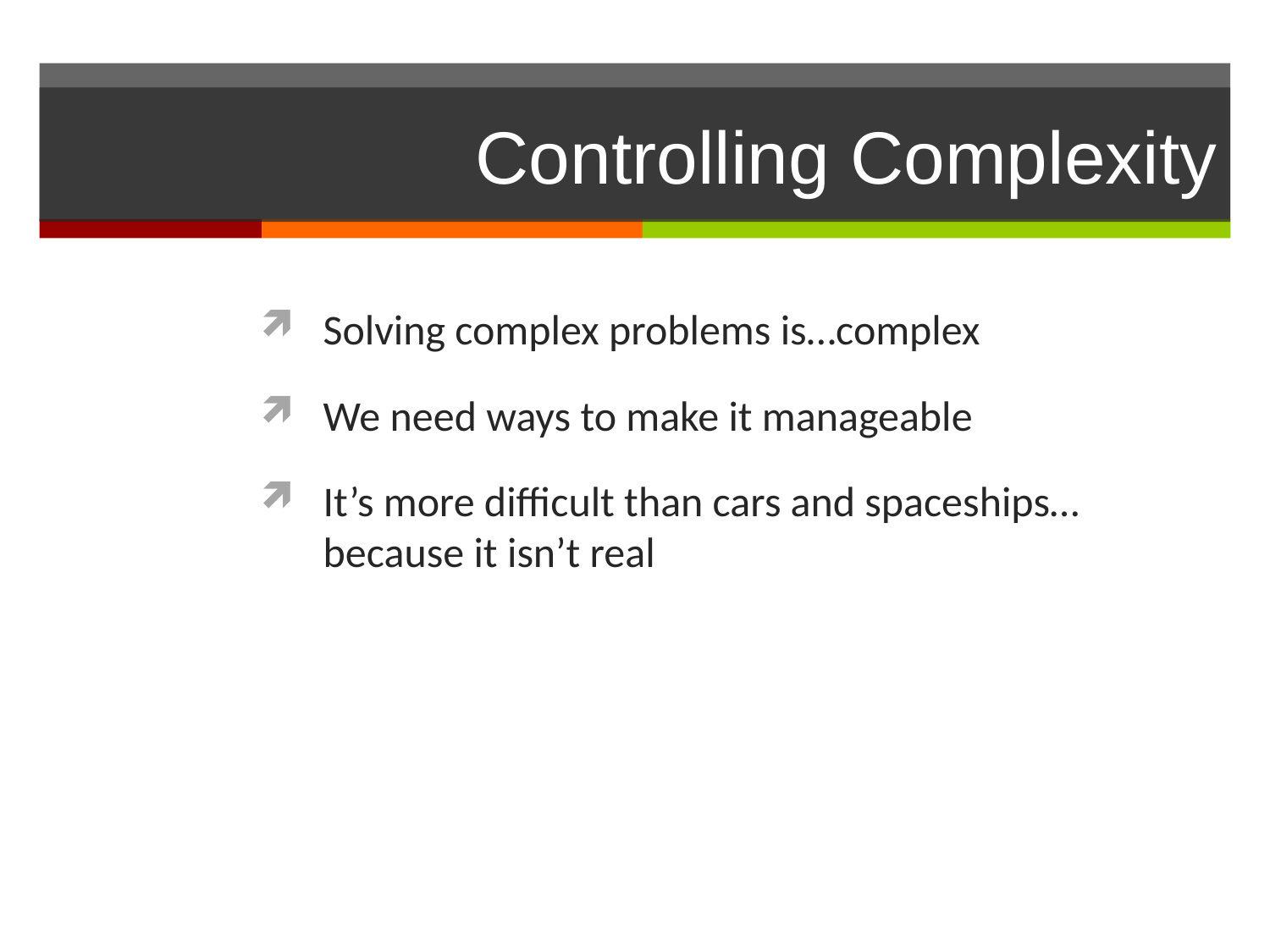

# Controlling Complexity
Solving complex problems is…complex
We need ways to make it manageable
It’s more difficult than cars and spaceships…because it isn’t real